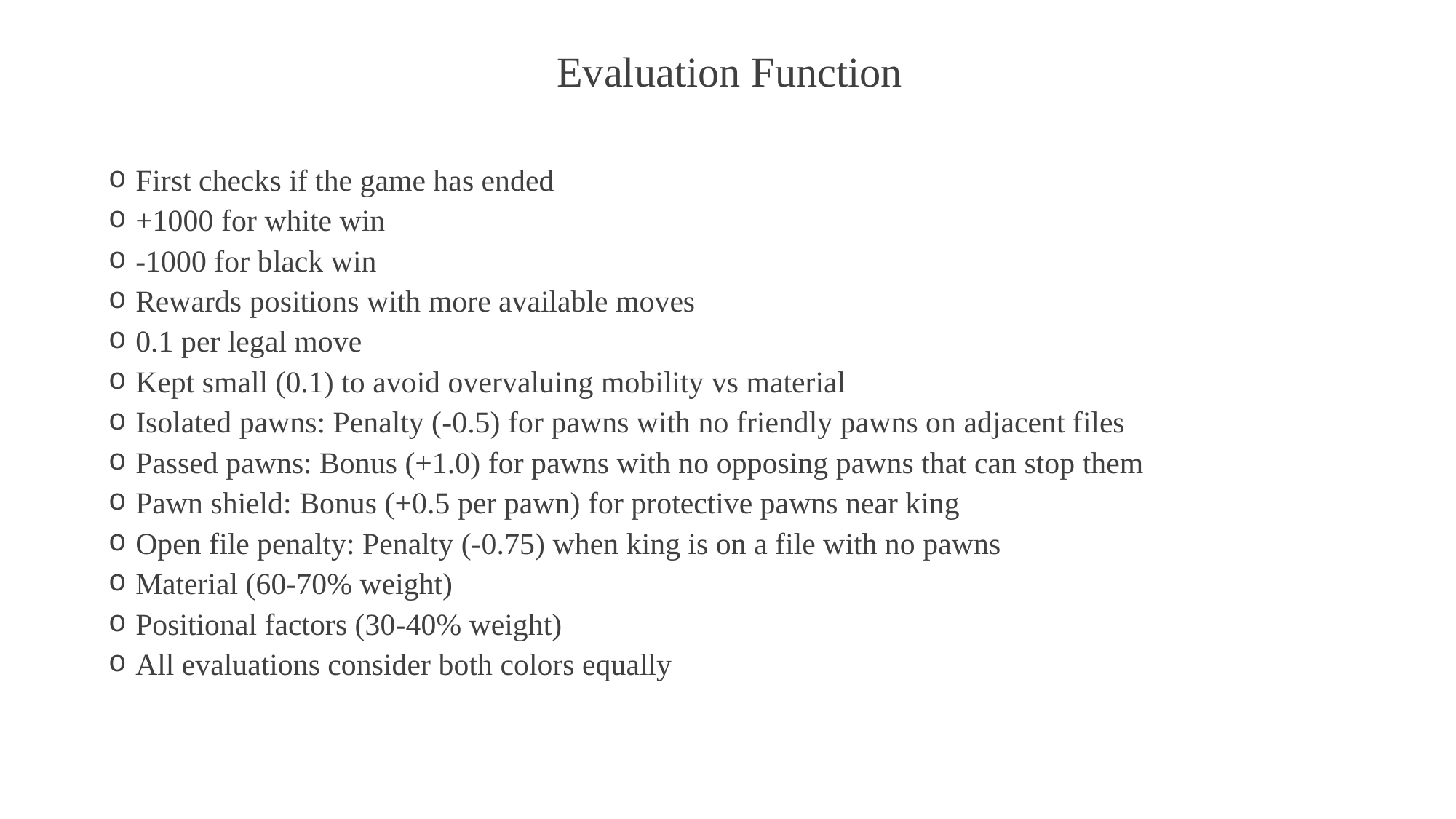

Evaluation Function

First checks if the game has ended
+1000 for white win
-1000 for black win
Rewards positions with more available moves
0.1 per legal move
Kept small (0.1) to avoid overvaluing mobility vs material
Isolated pawns: Penalty (-0.5) for pawns with no friendly pawns on adjacent files
Passed pawns: Bonus (+1.0) for pawns with no opposing pawns that can stop them
Pawn shield: Bonus (+0.5 per pawn) for protective pawns near king
Open file penalty: Penalty (-0.75) when king is on a file with no pawns
Material (60-70% weight)
Positional factors (30-40% weight)
All evaluations consider both colors equally